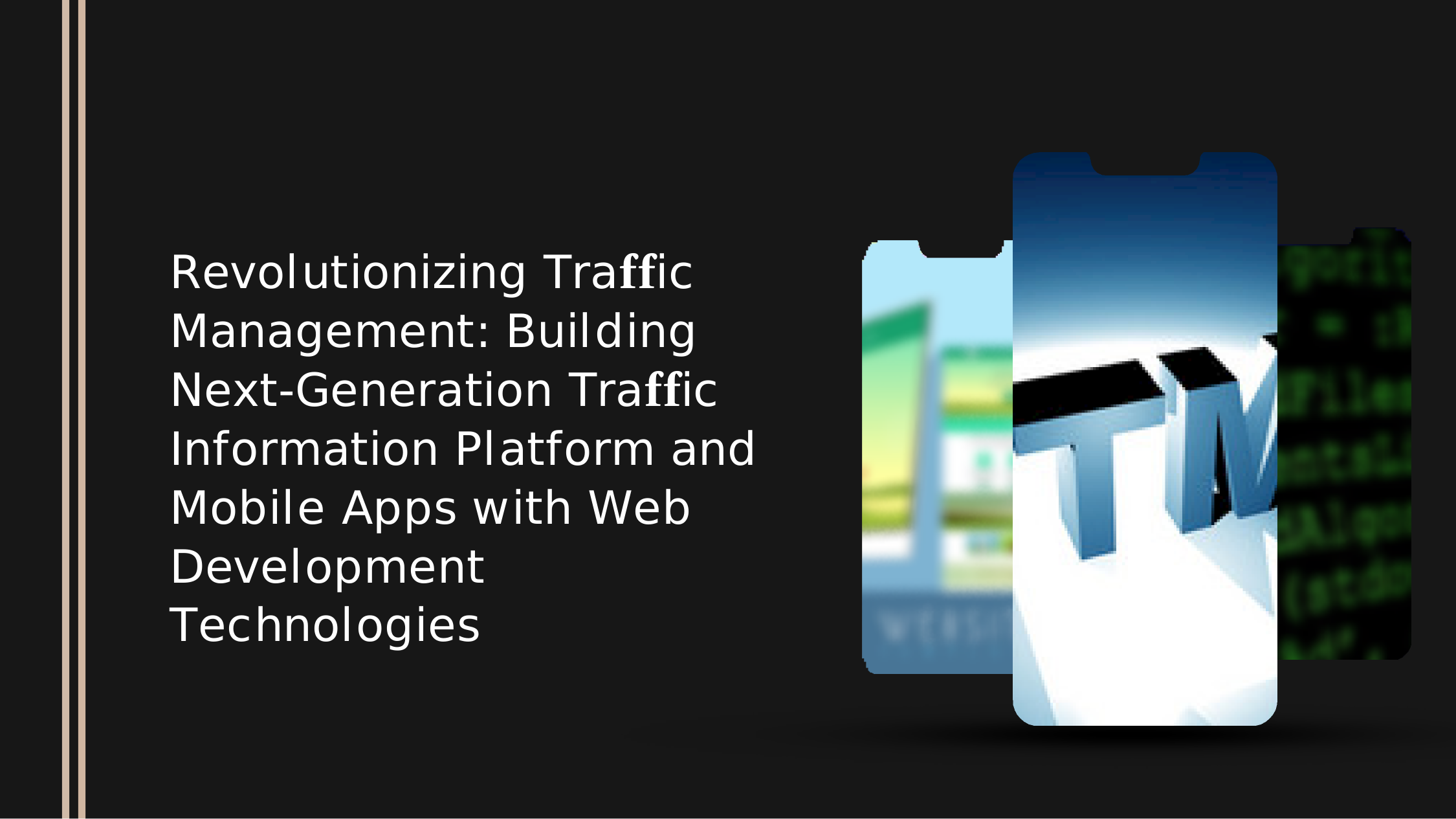

Revolutionizing Traffic  Management: Building  Next-Generation Traffic  Information Platform and  Mobile Apps with Web  Development Technologies